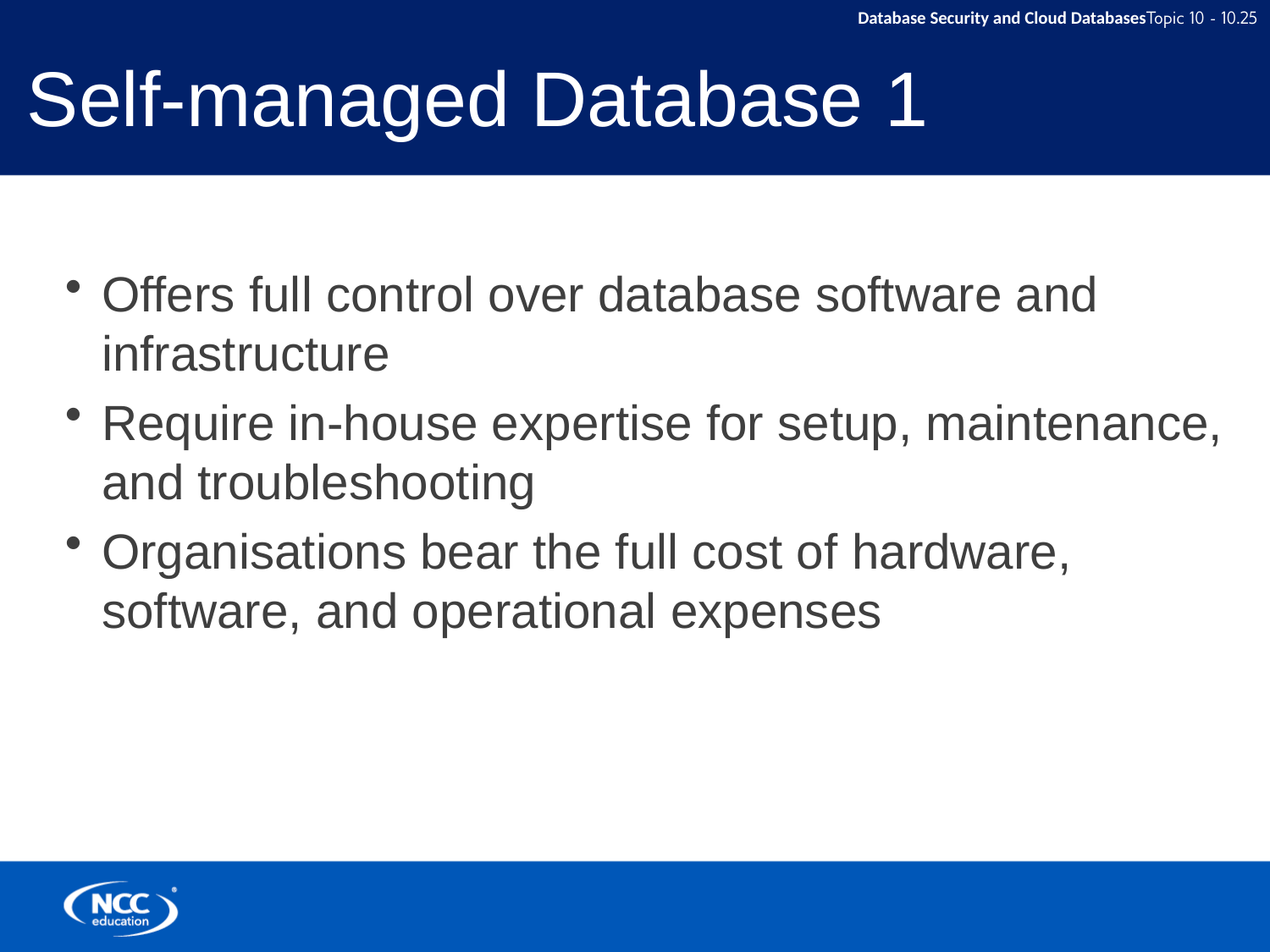

# Self-managed Database 1
Offers full control over database software and infrastructure
Require in-house expertise for setup, maintenance, and troubleshooting
Organisations bear the full cost of hardware, software, and operational expenses